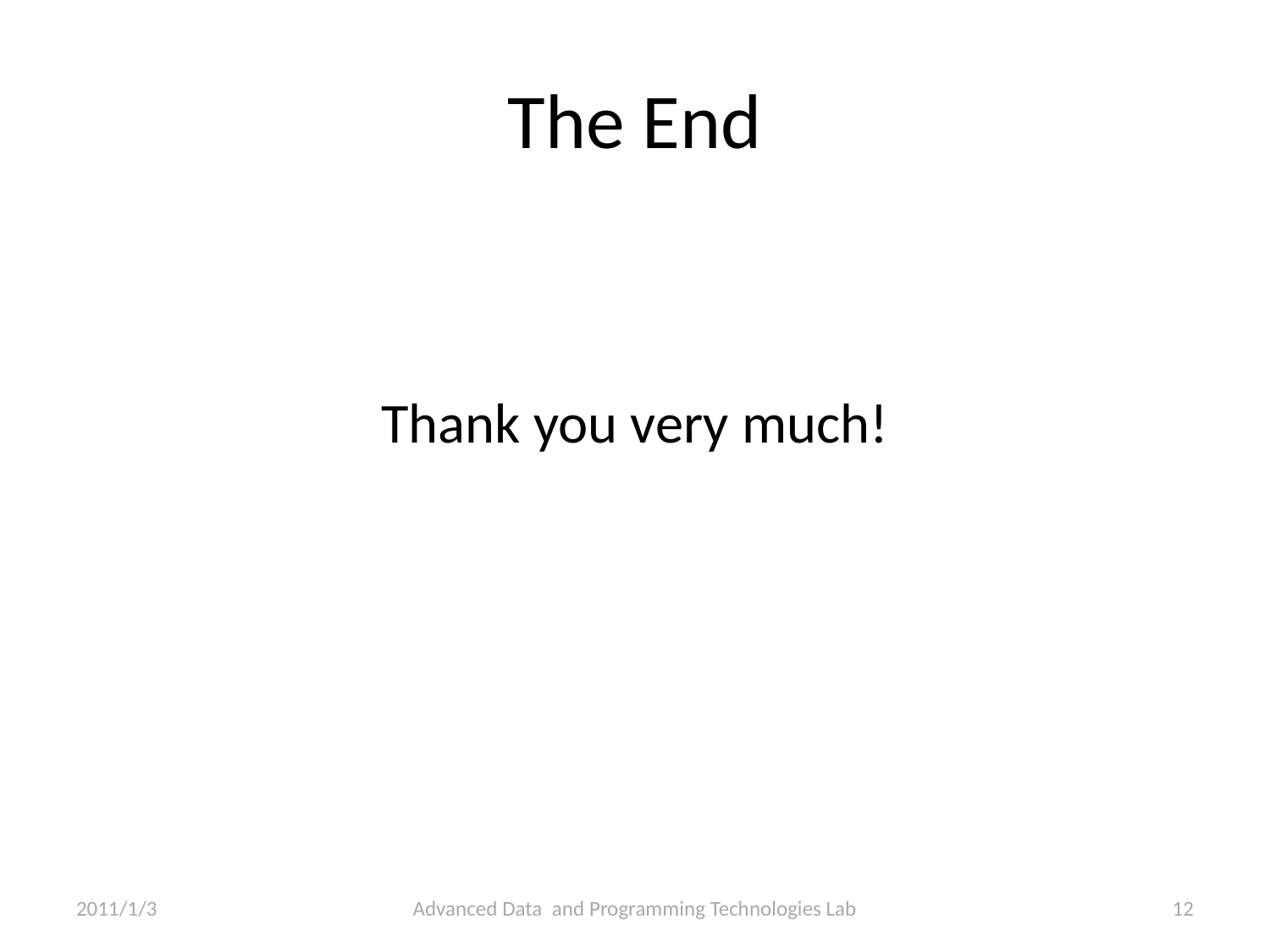

# The End

Thank you very much!
2011/1/3
Advanced Data  and Programming Technologies Lab
12